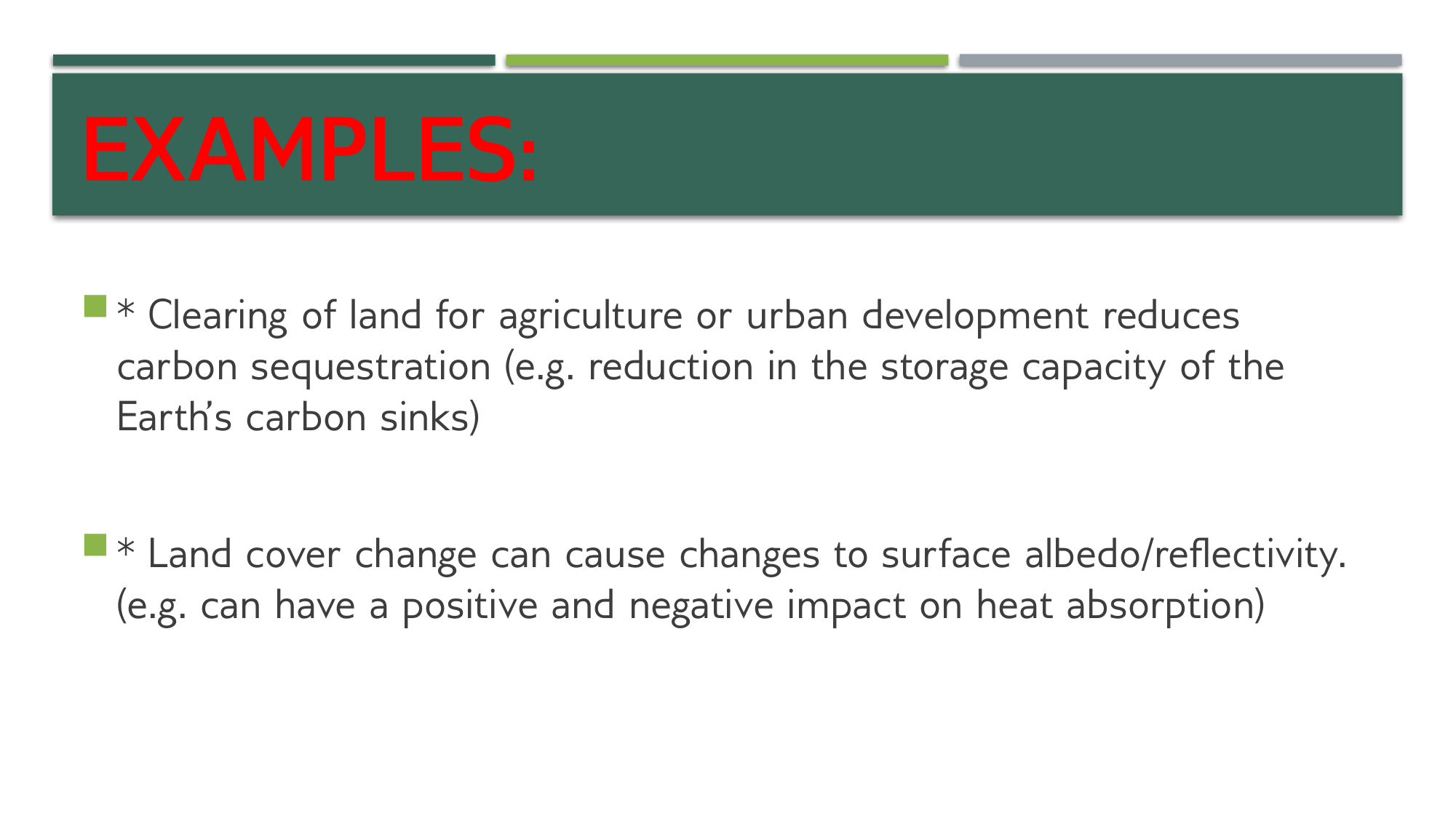

# Examples:
* Clearing of land for agriculture or urban development reduces carbon sequestration (e.g. reduction in the storage capacity of the Earth’s carbon sinks)

* Land cover change can cause changes to surface albedo/reflectivity. (e.g. can have a positive and negative impact on heat absorption)